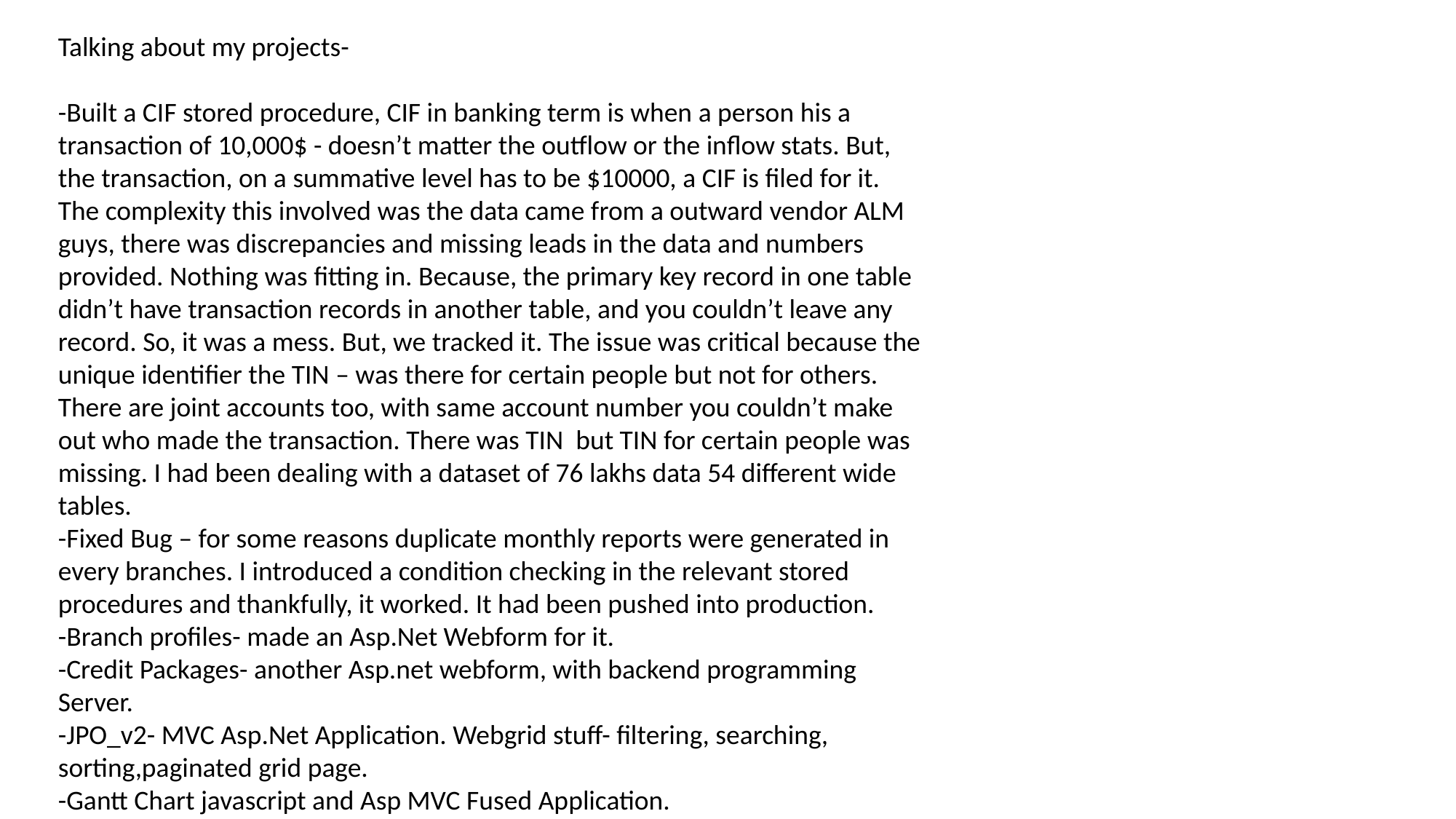

Talking about my projects-

-Built a CIF stored procedure, CIF in banking term is when a person his a transaction of 10,000$ - doesn’t matter the outflow or the inflow stats. But, the transaction, on a summative level has to be $10000, a CIF is filed for it. The complexity this involved was the data came from a outward vendor ALM guys, there was discrepancies and missing leads in the data and numbers provided. Nothing was fitting in. Because, the primary key record in one table didn’t have transaction records in another table, and you couldn’t leave any record. So, it was a mess. But, we tracked it. The issue was critical because the unique identifier the TIN – was there for certain people but not for others. There are joint accounts too, with same account number you couldn’t make out who made the transaction. There was TIN  but TIN for certain people was missing. I had been dealing with a dataset of 76 lakhs data 54 different wide tables.
-Fixed Bug – for some reasons duplicate monthly reports were generated in every branches. I introduced a condition checking in the relevant stored procedures and thankfully, it worked. It had been pushed into production.
-Branch profiles- made an Asp.Net Webform for it.
-Credit Packages- another Asp.net webform, with backend programming Server.
-JPO_v2- MVC Asp.Net Application. Webgrid stuff- filtering, searching, sorting,paginated grid page.
-Gantt Chart javascript and Asp MVC Fused Application.